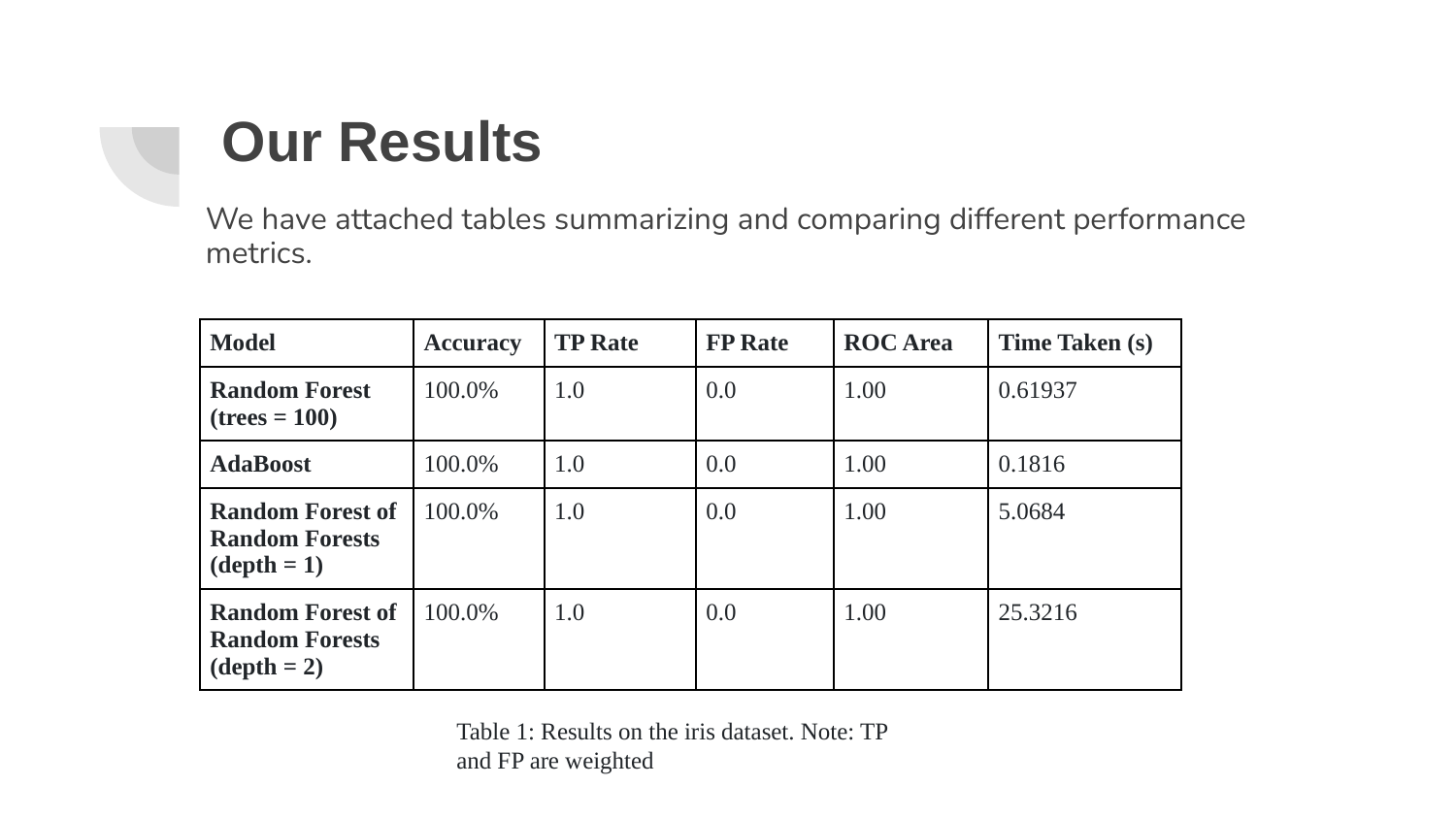

# Our Results
We have attached tables summarizing and comparing different performance metrics.

| Model | Accuracy | TP Rate | FP Rate | ROC Area | Time Taken (s) |
| --- | --- | --- | --- | --- | --- |
| Random Forest (trees = 100) | 100.0% | 1.0 | 0.0 | 1.00 | 0.61937 |
| AdaBoost | 100.0% | 1.0 | 0.0 | 1.00 | 0.1816 |
| Random Forest of Random Forests (depth = 1) | 100.0% | 1.0 | 0.0 | 1.00 | 5.0684 |
| Random Forest of Random Forests (depth = 2) | 100.0% | 1.0 | 0.0 | 1.00 | 25.3216 |
Table 1: Results on the iris dataset. Note: TP and FP are weighted